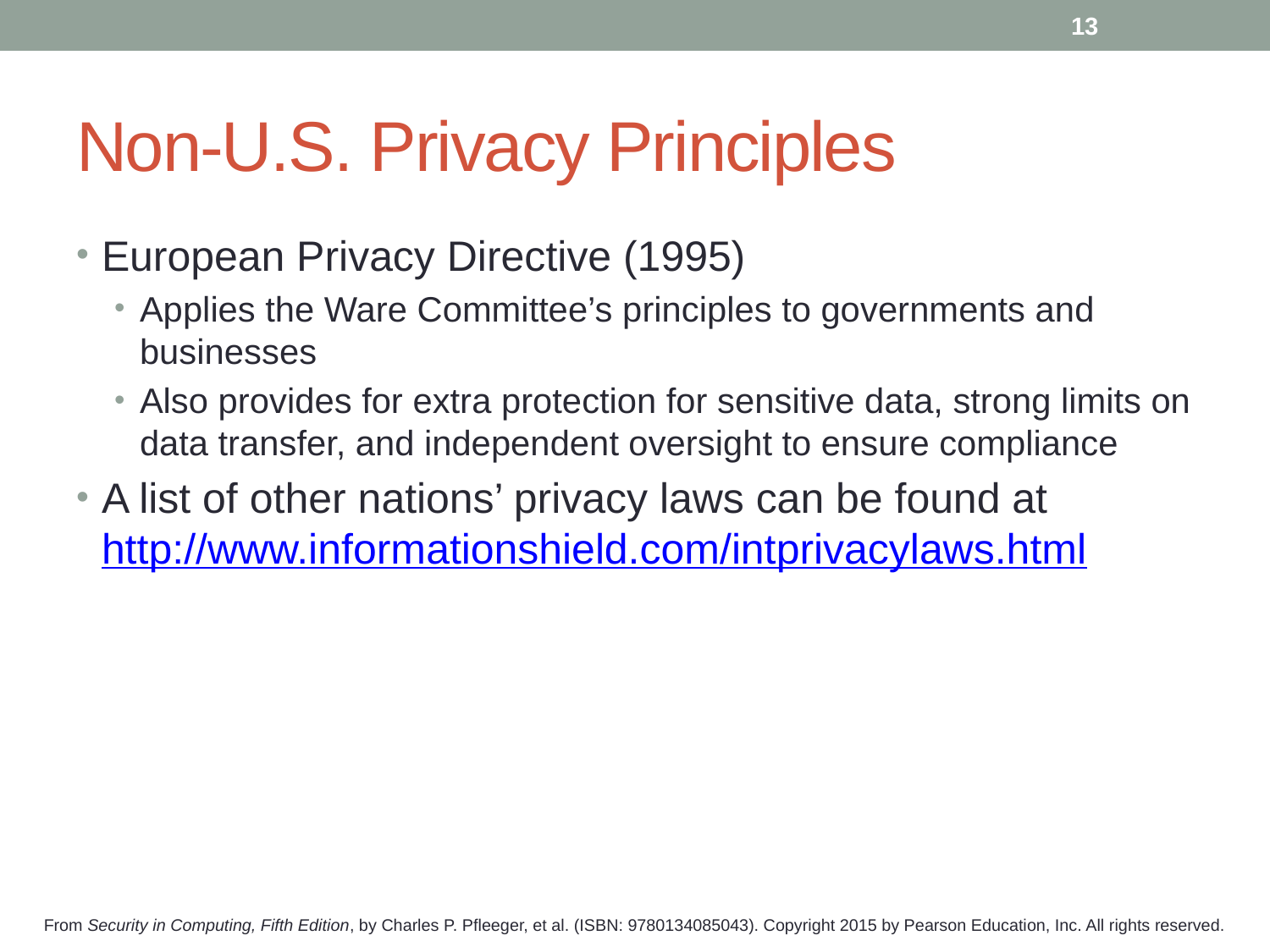

13
# Non-U.S. Privacy Principles
European Privacy Directive (1995)
Applies the Ware Committee’s principles to governments and businesses
Also provides for extra protection for sensitive data, strong limits on data transfer, and independent oversight to ensure compliance
A list of other nations’ privacy laws can be found at http://www.informationshield.com/intprivacylaws.html